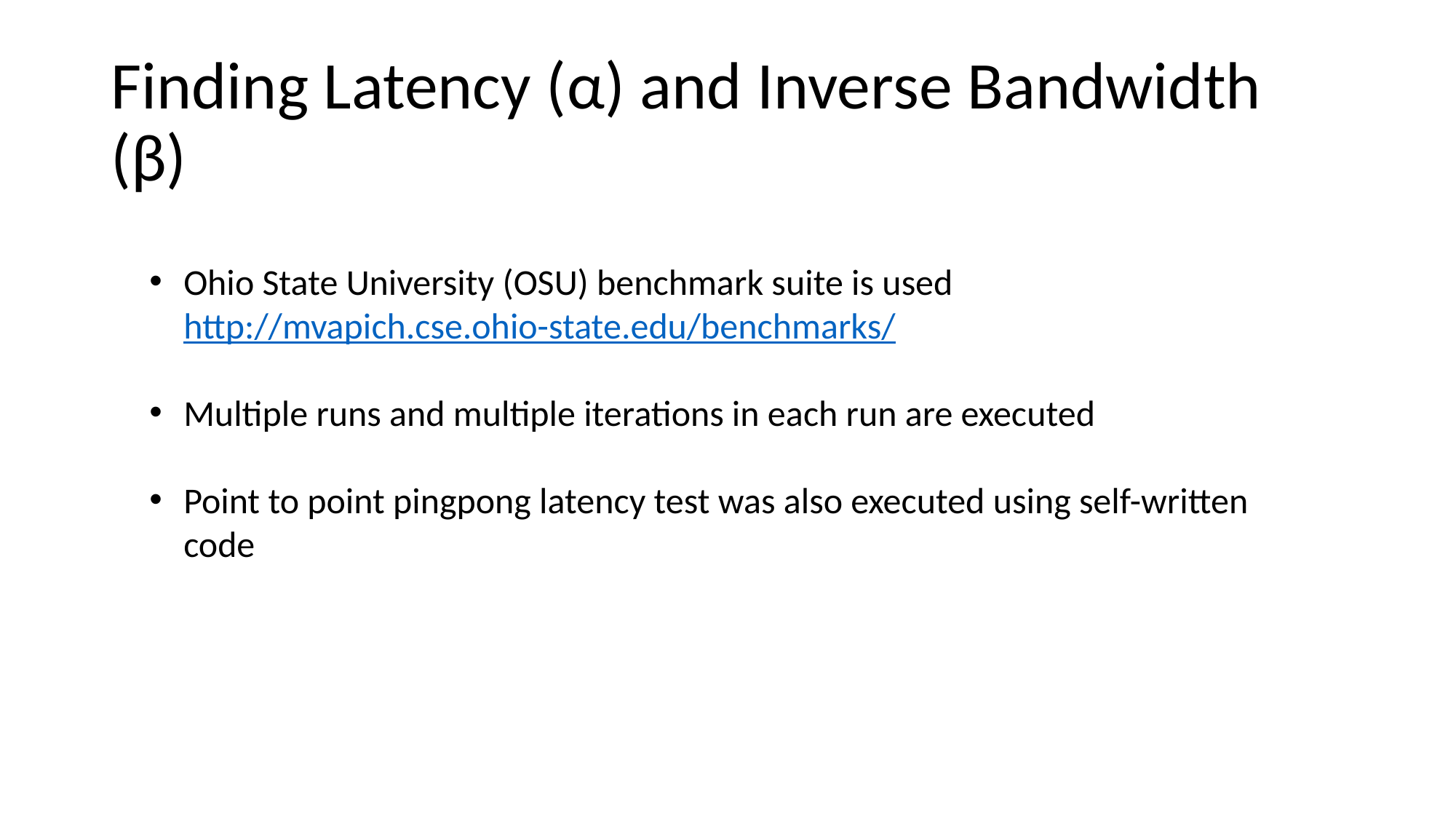

# Finding Latency (α) and Inverse Bandwidth (β)
Ohio State University (OSU) benchmark suite is used http://mvapich.cse.ohio-state.edu/benchmarks/

Multiple runs and multiple iterations in each run are executed

Point to point pingpong latency test was also executed using self-written code